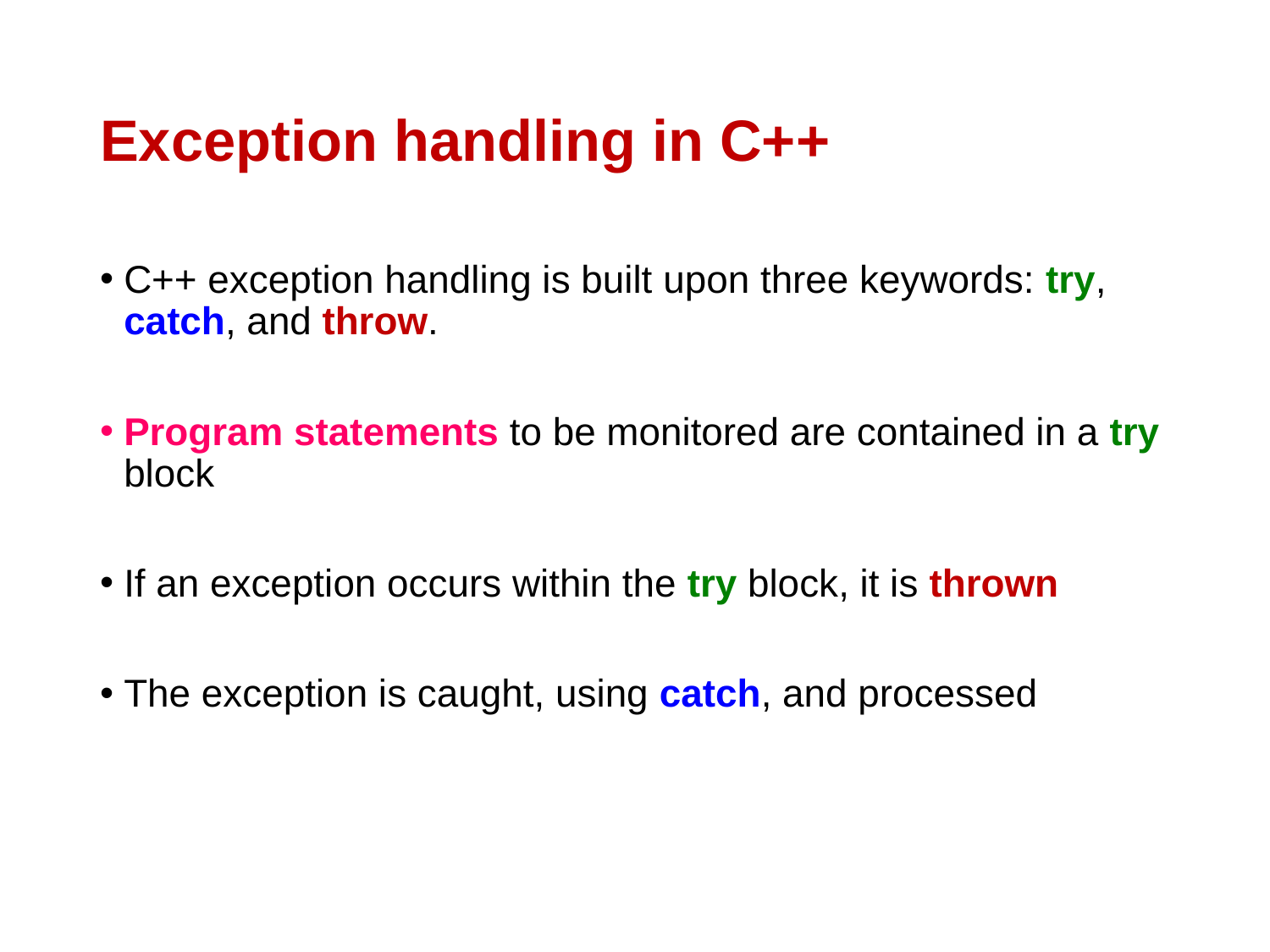

# Exception handling in C++
C++ exception handling is built upon three keywords: try, catch, and throw.

Program statements to be monitored are contained in a try block

If an exception occurs within the try block, it is thrown

The exception is caught, using catch, and processed